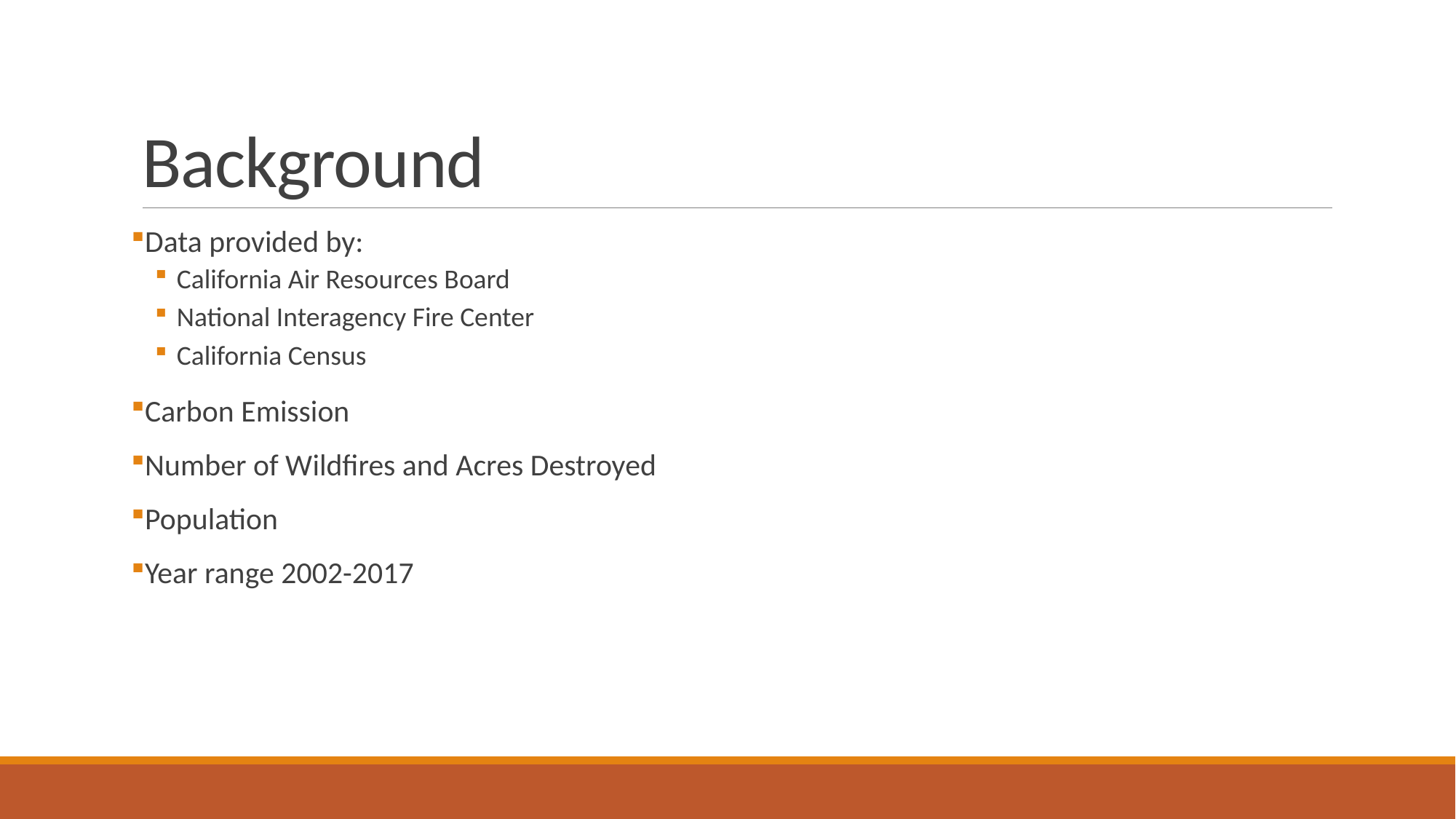

# Background
Data provided by:
California Air Resources Board
National Interagency Fire Center
California Census
Carbon Emission
Number of Wildfires and Acres Destroyed
Population
Year range 2002-2017